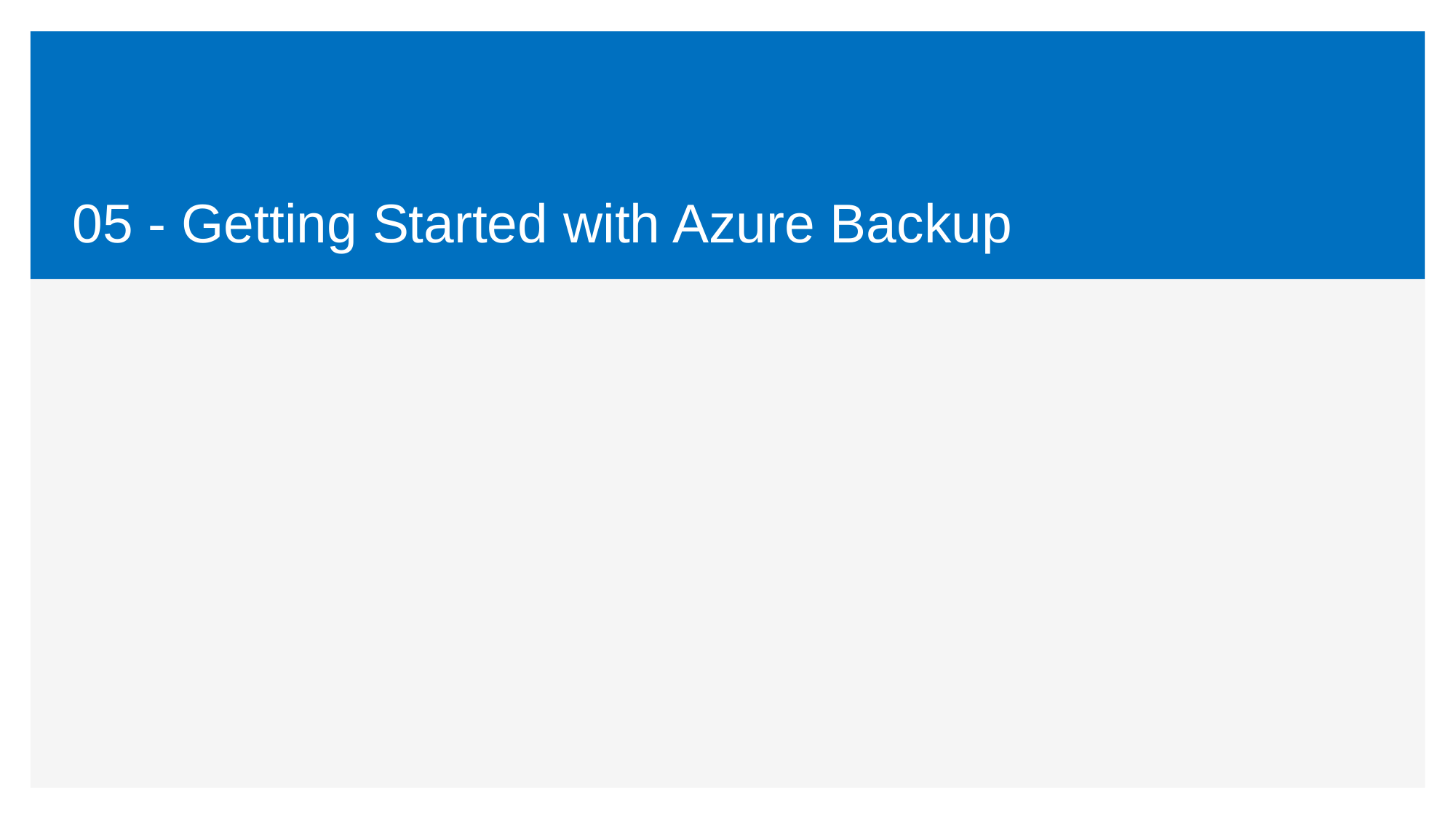

05 - Getting Started with Azure Backup